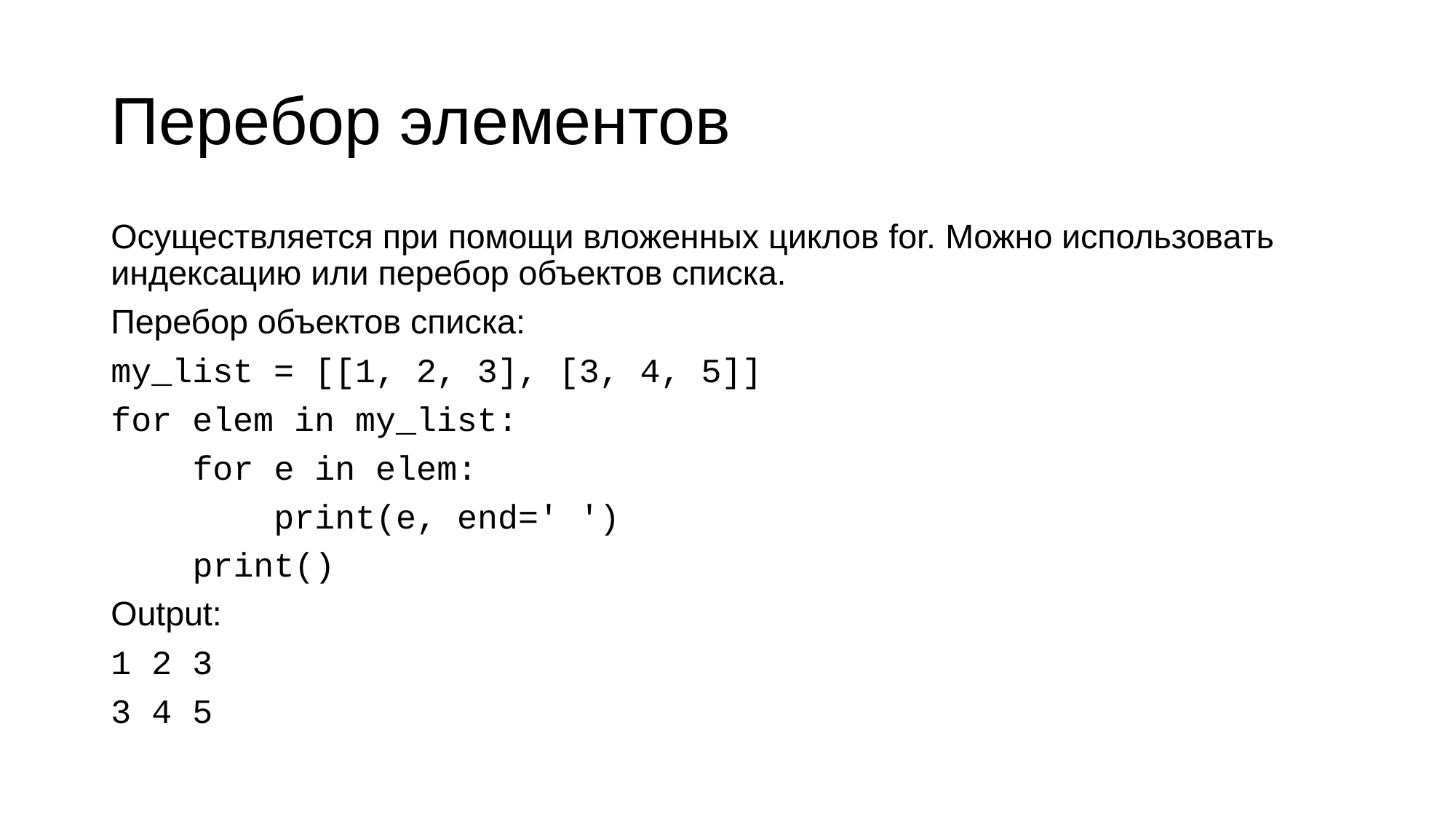

# Перебор элементов
Осуществляется при помощи вложенных циклов for. Можно использовать индексацию или перебор объектов списка.
Перебор объектов списка:
my_list = [[1, 2, 3], [3, 4, 5]]
for elem in my_list:
    for e in elem:
        print(e, end=' ')
    print()
Output:
1 2 3
3 4 5